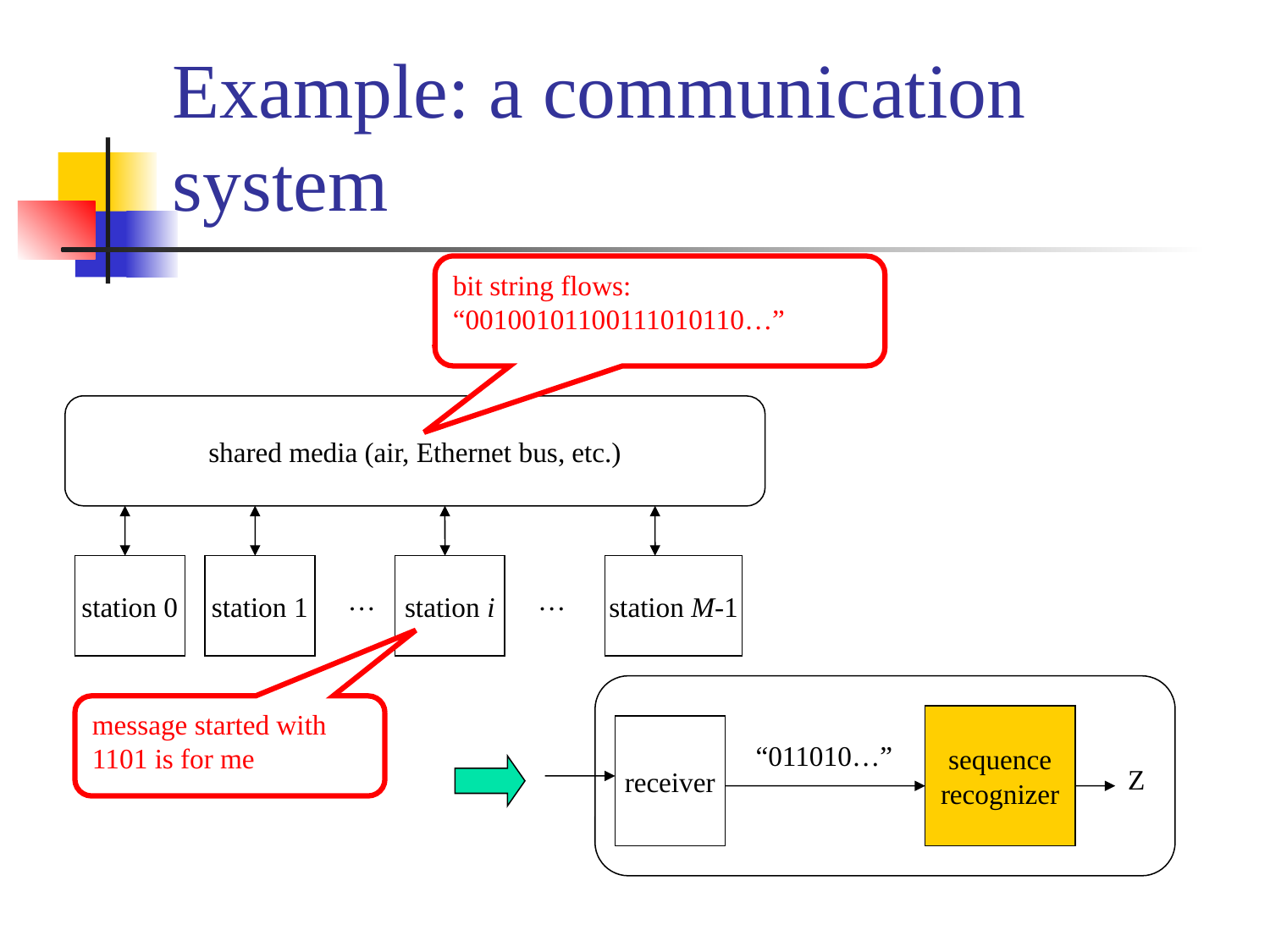

# Example: a communication system
bit string flows: “00100101100111010110…”
shared media (air, Ethernet bus, etc.)

station 0

station 1

station i

station M-1
…
…

sequence
recognizer
receiver
“011010…”
Z

message started with 1101 is for me